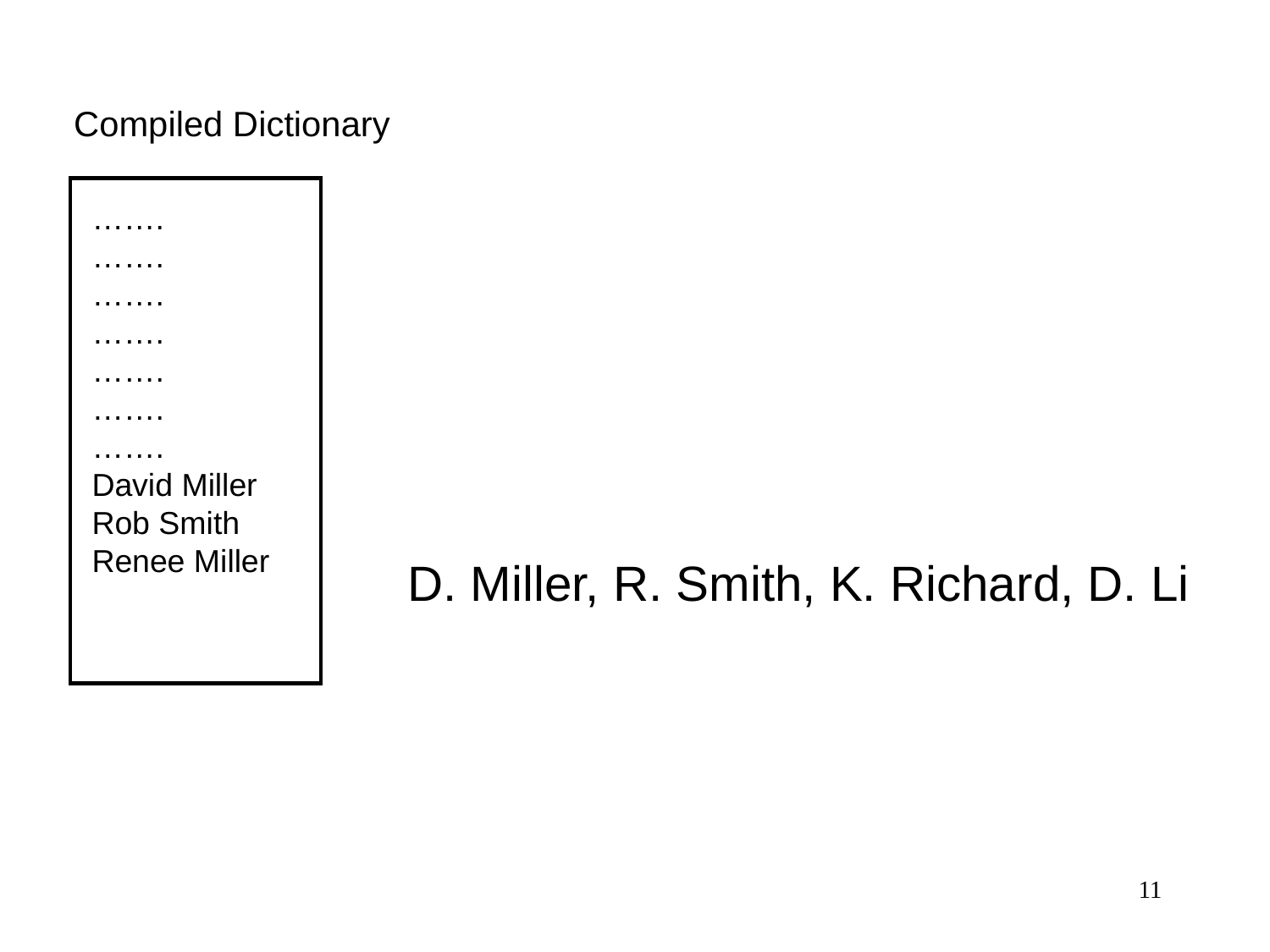

Compiled Dictionary

…….
…….
…….
…….
…….
…….
…….
David Miller
Rob Smith
Renee Miller
D. Miller, R. Smith, K. Richard, D. Li
11